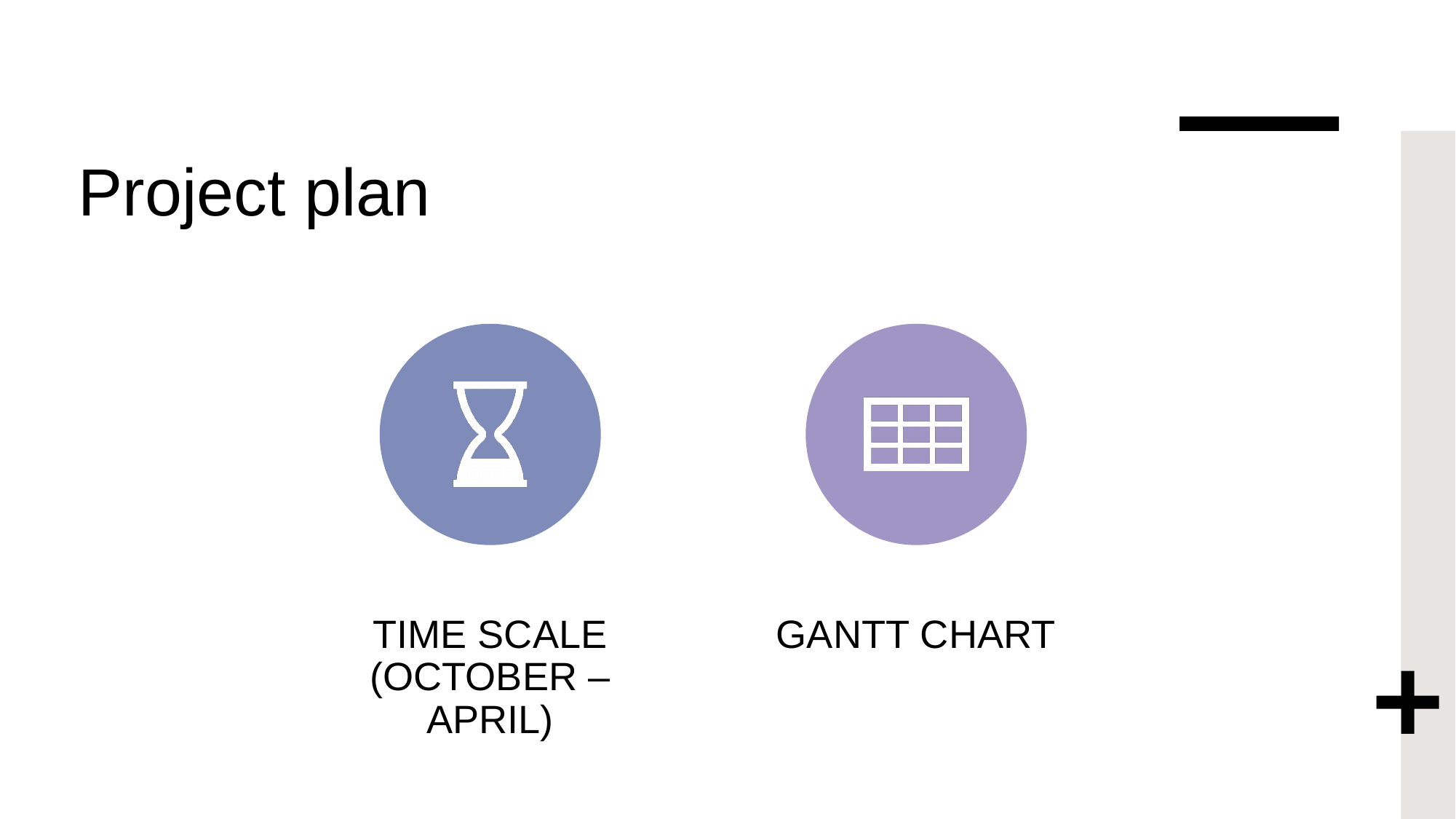

# Project plan
Time scale (October – April)
Gantt chart